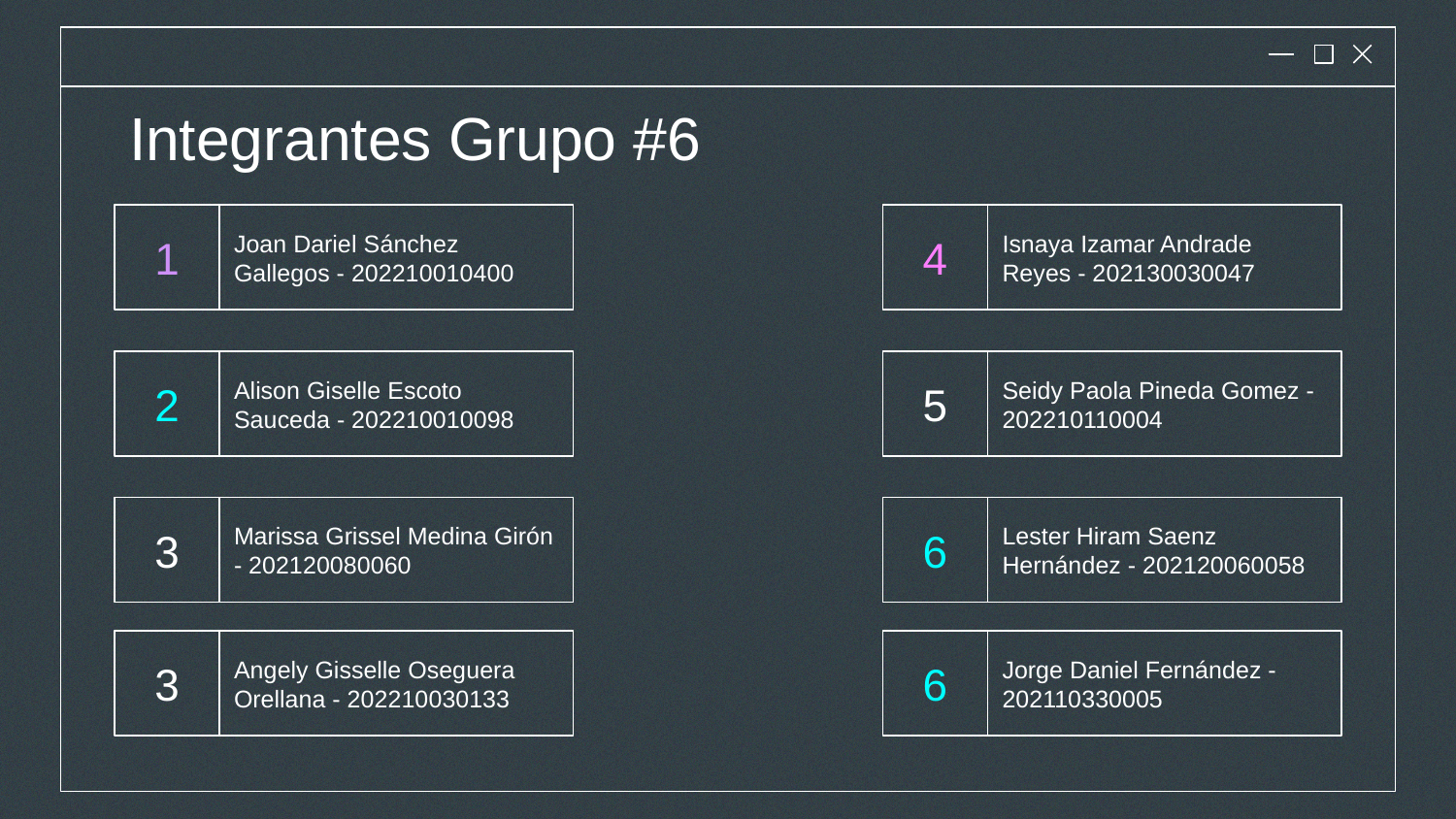

# Integrantes Grupo #6
Joan Dariel Sánchez Gallegos - 202210010400
Isnaya Izamar Andrade Reyes - 202130030047
1
4
2
Alison Giselle Escoto Sauceda - 202210010098
5
Seidy Paola Pineda Gomez - 202210110004
3
Marissa Grissel Medina Girón - 202120080060
6
Lester Hiram Saenz Hernández - 202120060058
3
Angely Gisselle Oseguera Orellana - 202210030133
6
Jorge Daniel Fernández - 202110330005